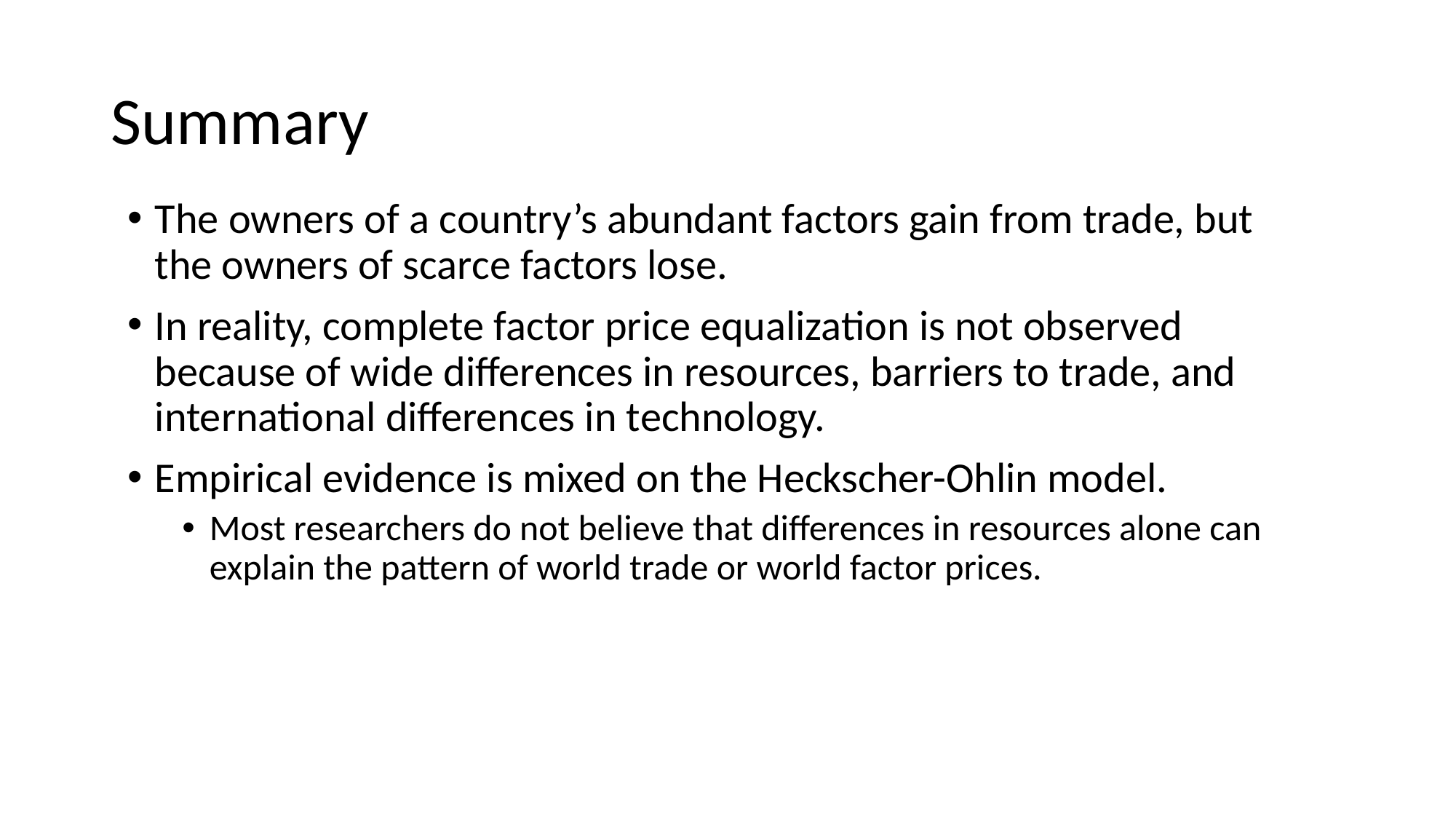

# Summary
The owners of a country’s abundant factors gain from trade, but the owners of scarce factors lose.
In reality, complete factor price equalization is not observed because of wide differences in resources, barriers to trade, and international differences in technology.
Empirical evidence is mixed on the Heckscher-Ohlin model.
Most researchers do not believe that differences in resources alone can explain the pattern of world trade or world factor prices.